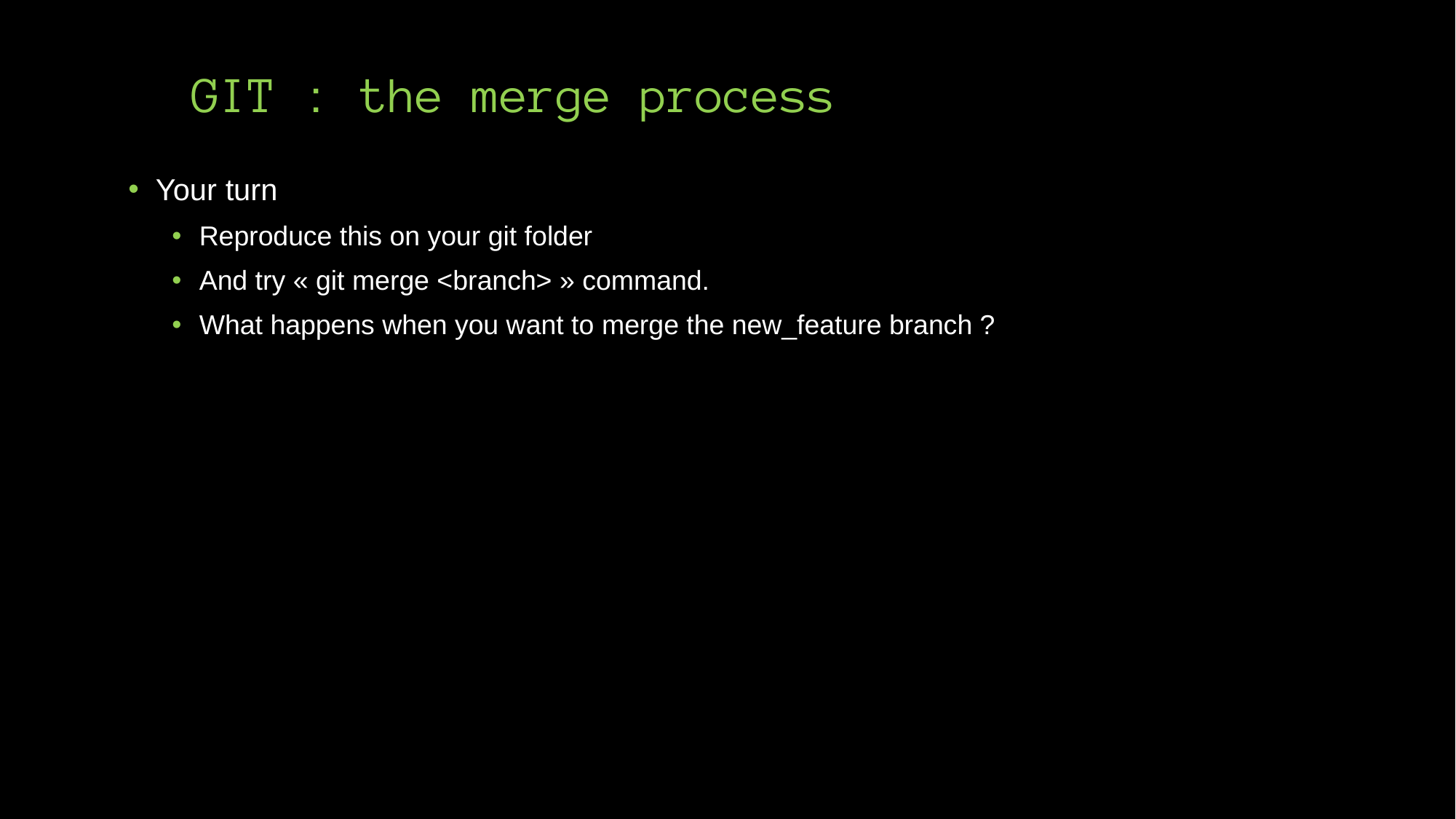

git config --global user.name "Mon Nom" git config --global user.email "votreemail@votreemail.com"

# GIT : the merge process
Your turn
Reproduce this on your git folder
And try « git merge <branch> » command.
What happens when you want to merge the new_feature branch ?